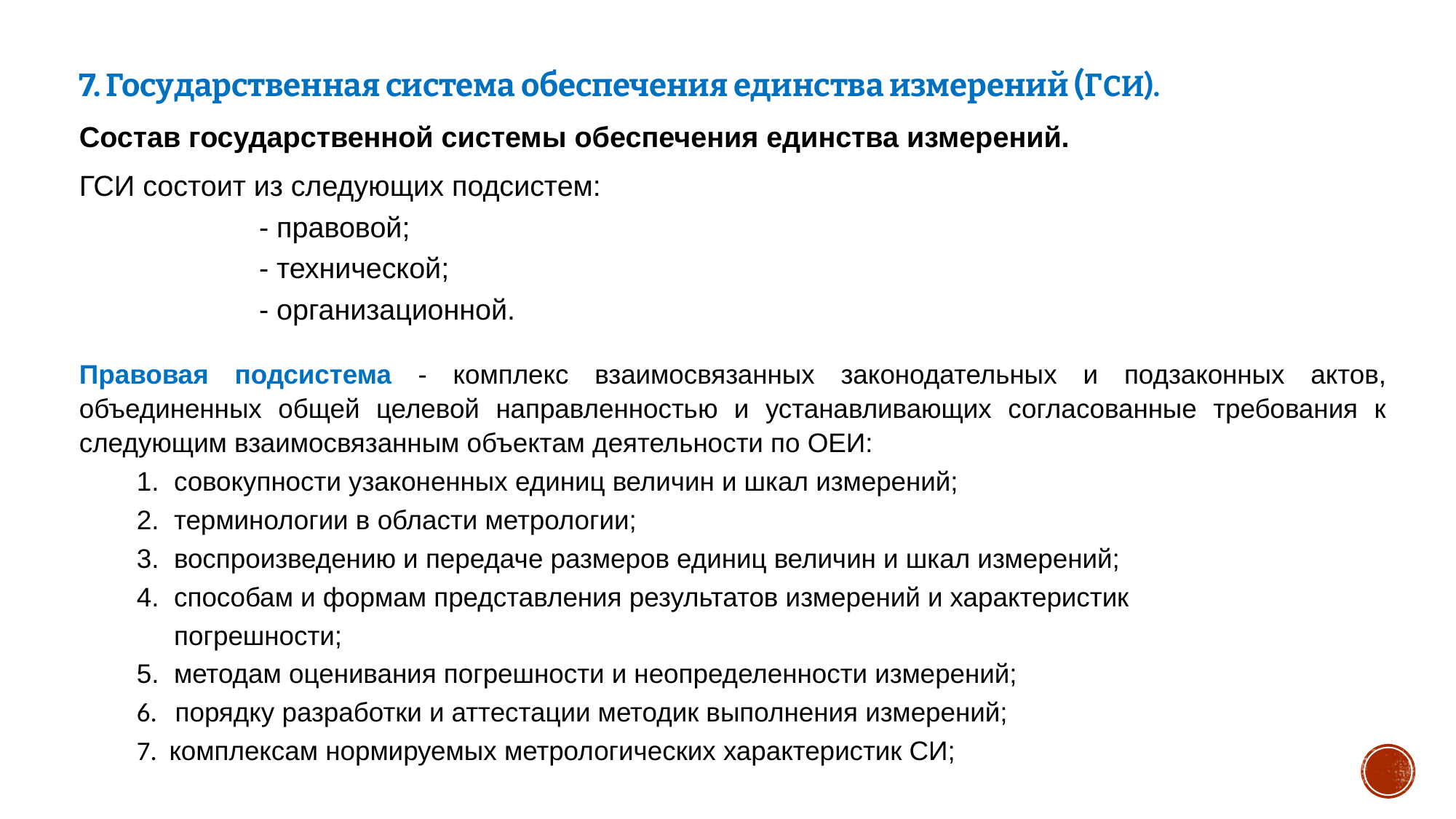

#

7. Государственная система обеспечения единства измерений (ГСИ).
Состав государственной системы обеспечения единства измерений.
ГСИ состоит из следующих подсистем:
- правовой;
- технической;
- организационной.

Правовая подсистема - комплекс взаимосвязанных законодательных и подзаконных актов, объединенных общей целевой направленностью и устанавливающих согласованные требования к следующим взаимосвязанным объектам деятельности по ОЕИ:
1.  совокупности узаконенных единиц величин и шкал измерений;
2.  терминологии в области метрологии;
3.  воспроизведению и передаче размеров единиц величин и шкал измерений;
4.  способам и формам представления результатов измерений и характеристик
     погрешности;
5.  методам оценивания погрешности и неопределенности измерений;
6.   порядку разработки и аттестации методик выполнения измерений;
7.  комплексам нормируемых метрологических характеристик СИ;